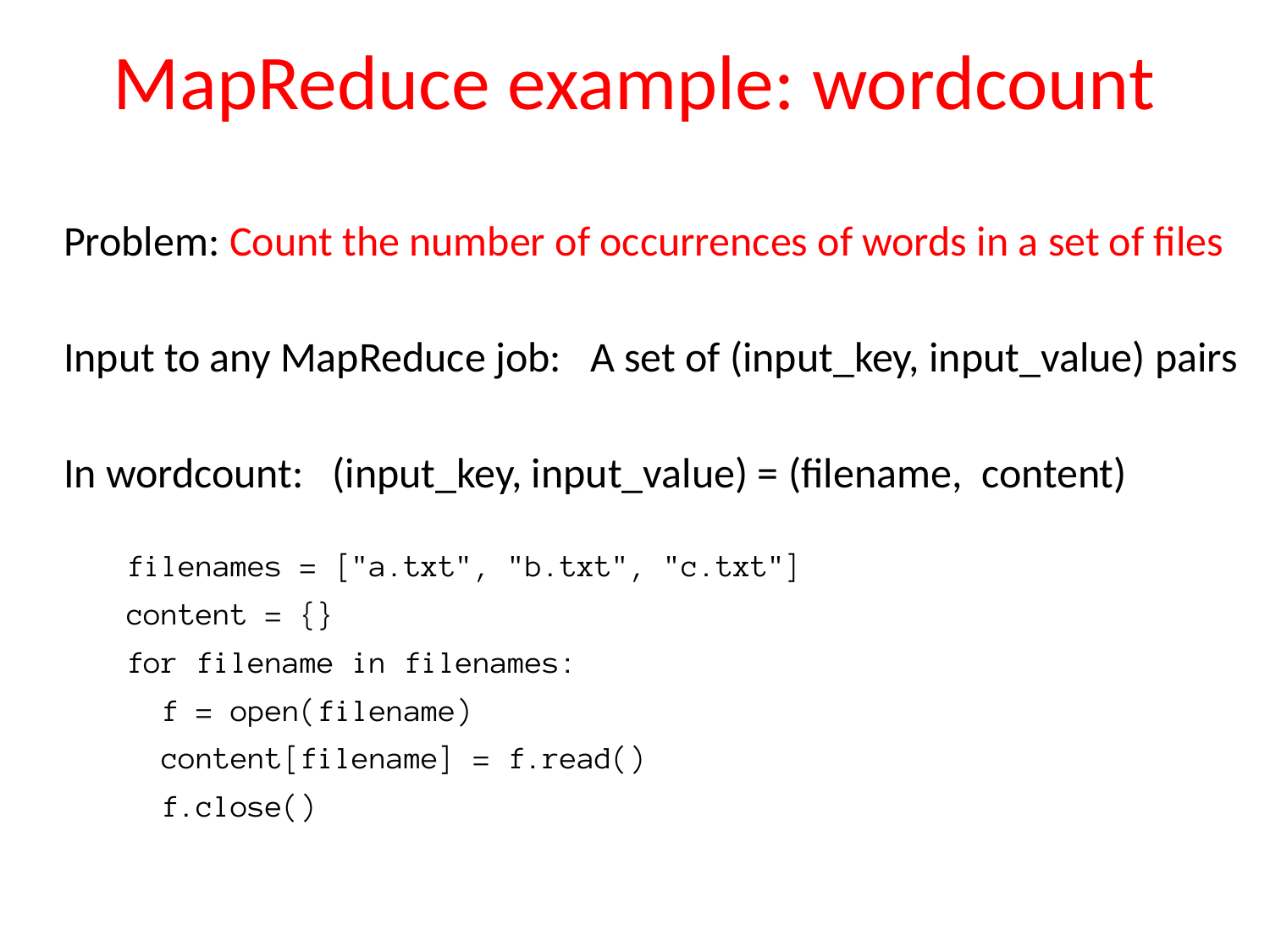

# MapReduce example: wordcount
Problem: Count the number of occurrences of words in a set of files

Input to any MapReduce job:   A set of (input_key, input_value) pairs

In wordcount:   (input_key, input_value) = (filename,  content)

filenames = ["a.txt", "b.txt", "c.txt"]
content = {}
for filename in filenames:
  f = open(filename)
  content[filename] = f.read()
  f.close()